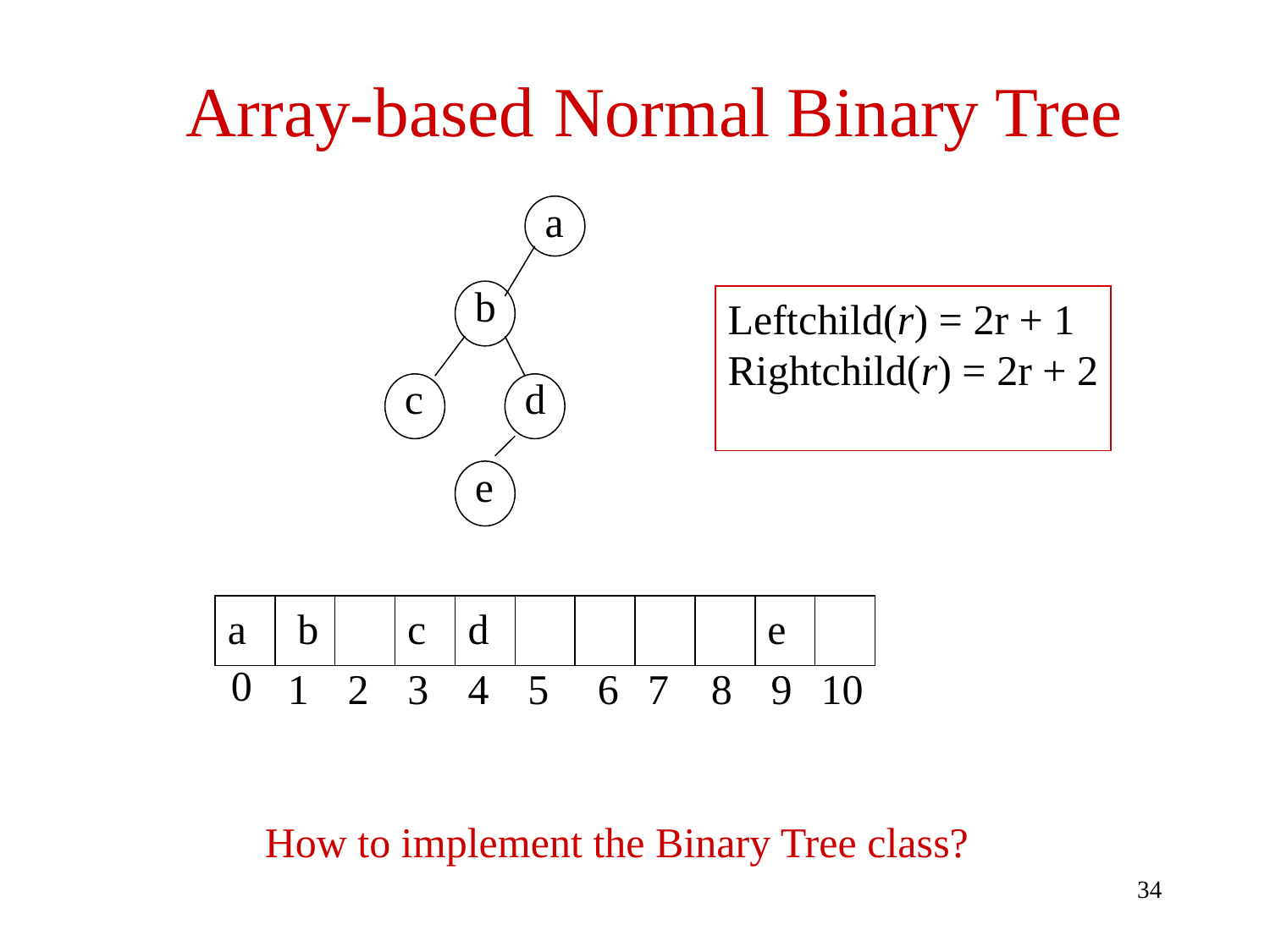

# Array-based Normal Binary Tree
a

b

Leftchild(r) = 2r + 1
Rightchild(r) = 2r + 2

c

d

e

a

b

c

d

e

0
1
2
3
4
5
6
7
8
9
10
How to implement the Binary Tree class?
34